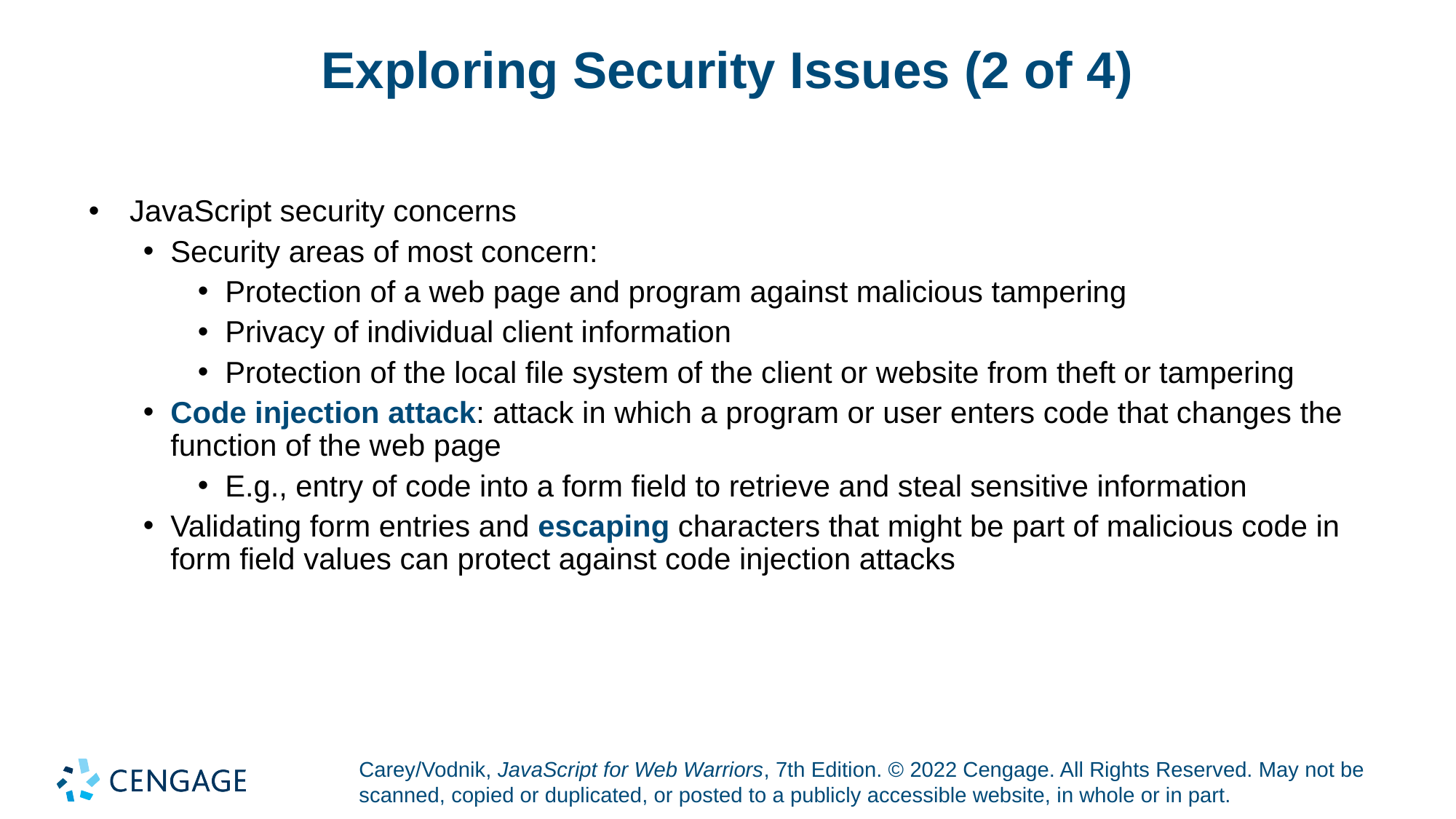

# Exploring Security Issues (2 of 4)
JavaScript security concerns
Security areas of most concern:
Protection of a web page and program against malicious tampering
Privacy of individual client information
Protection of the local file system of the client or website from theft or tampering
Code injection attack: attack in which a program or user enters code that changes the function of the web page
E.g., entry of code into a form field to retrieve and steal sensitive information
Validating form entries and escaping characters that might be part of malicious code in form field values can protect against code injection attacks